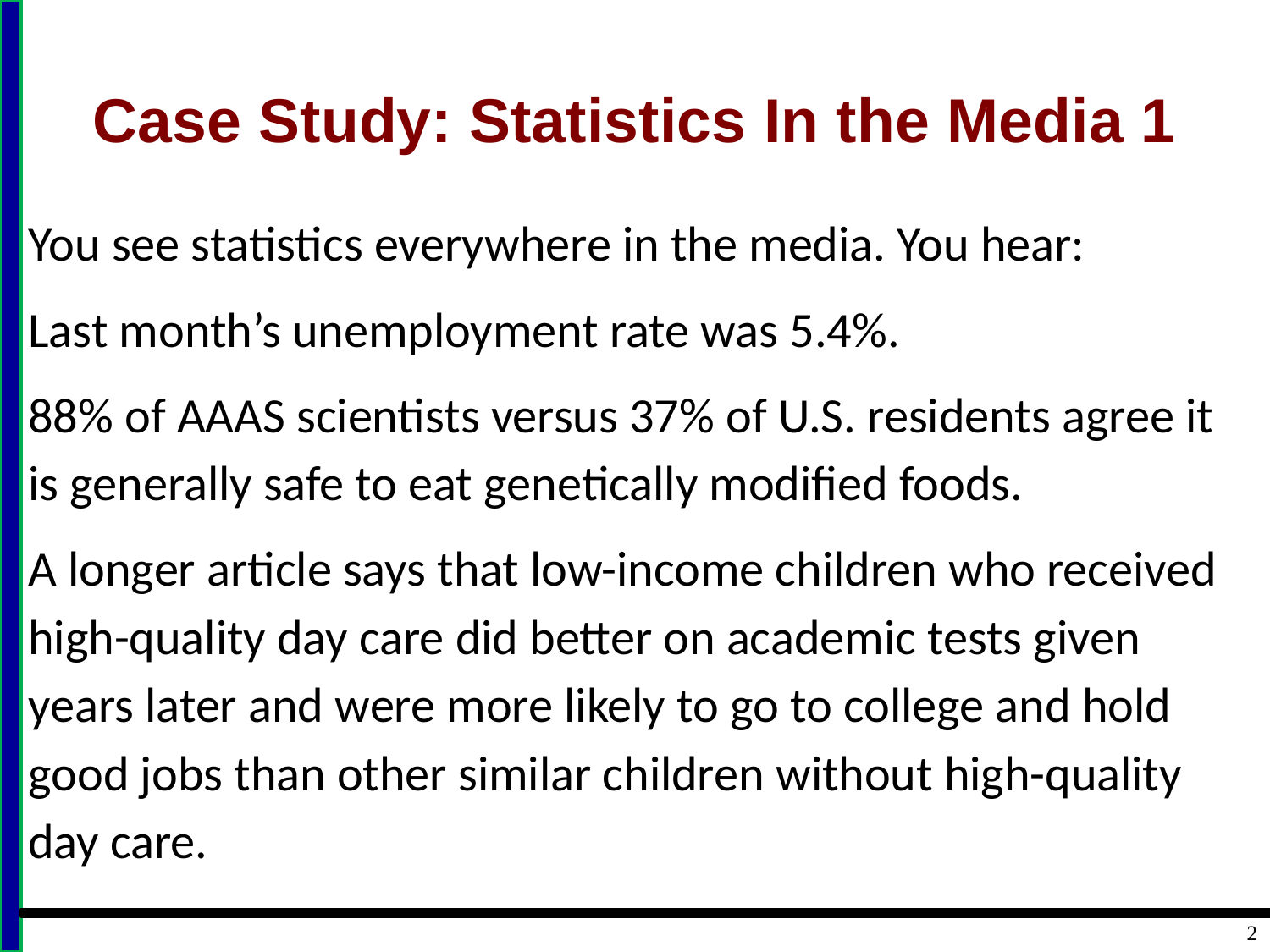

# Case Study: Statistics In the Media 1
You see statistics everywhere in the media. You hear:
Last month’s unemployment rate was 5.4%.
88% of AAAS scientists versus 37% of U.S. residents agree it is generally safe to eat genetically modified foods.
A longer article says that low-income children who received high-quality day care did better on academic tests given years later and were more likely to go to college and hold good jobs than other similar children without high-quality day care.